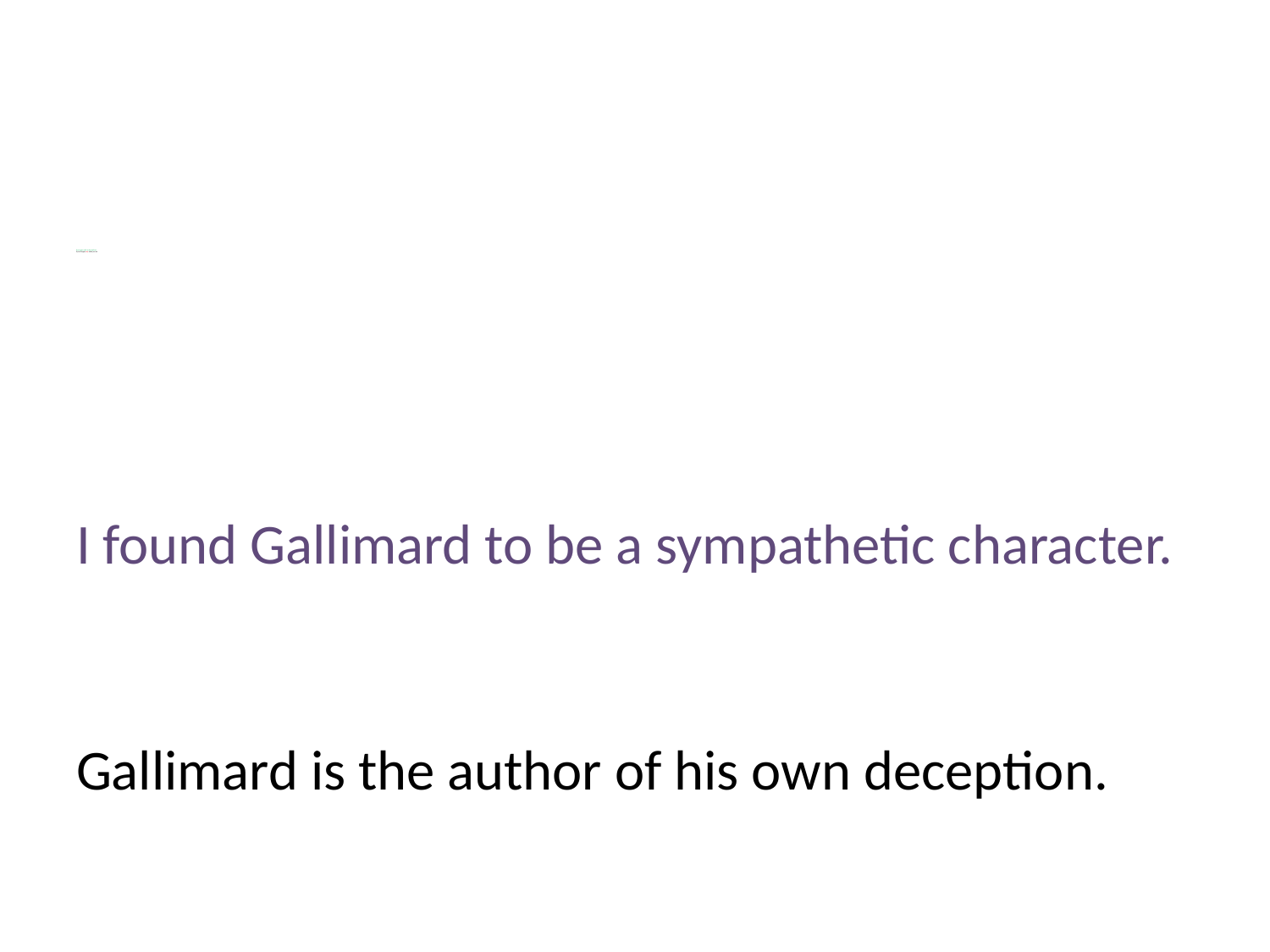

# If you agree, walk to the podium. If you disagree, stay where you are.

I found Gallimard to be a sympathetic character.

Gallimard is the author of his own deception.